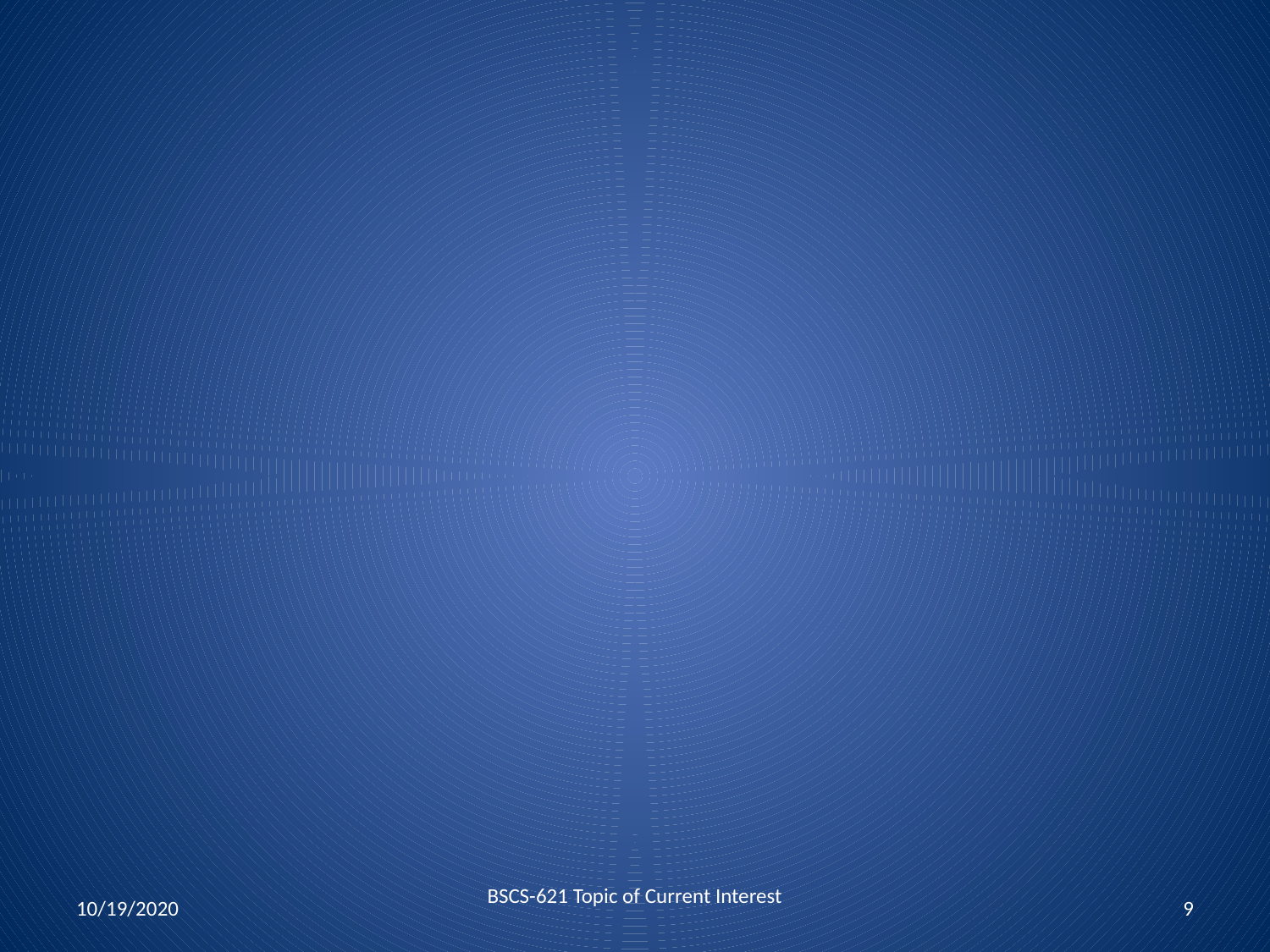

10/19/2020
BSCS-621 Topic of Current Interest

9